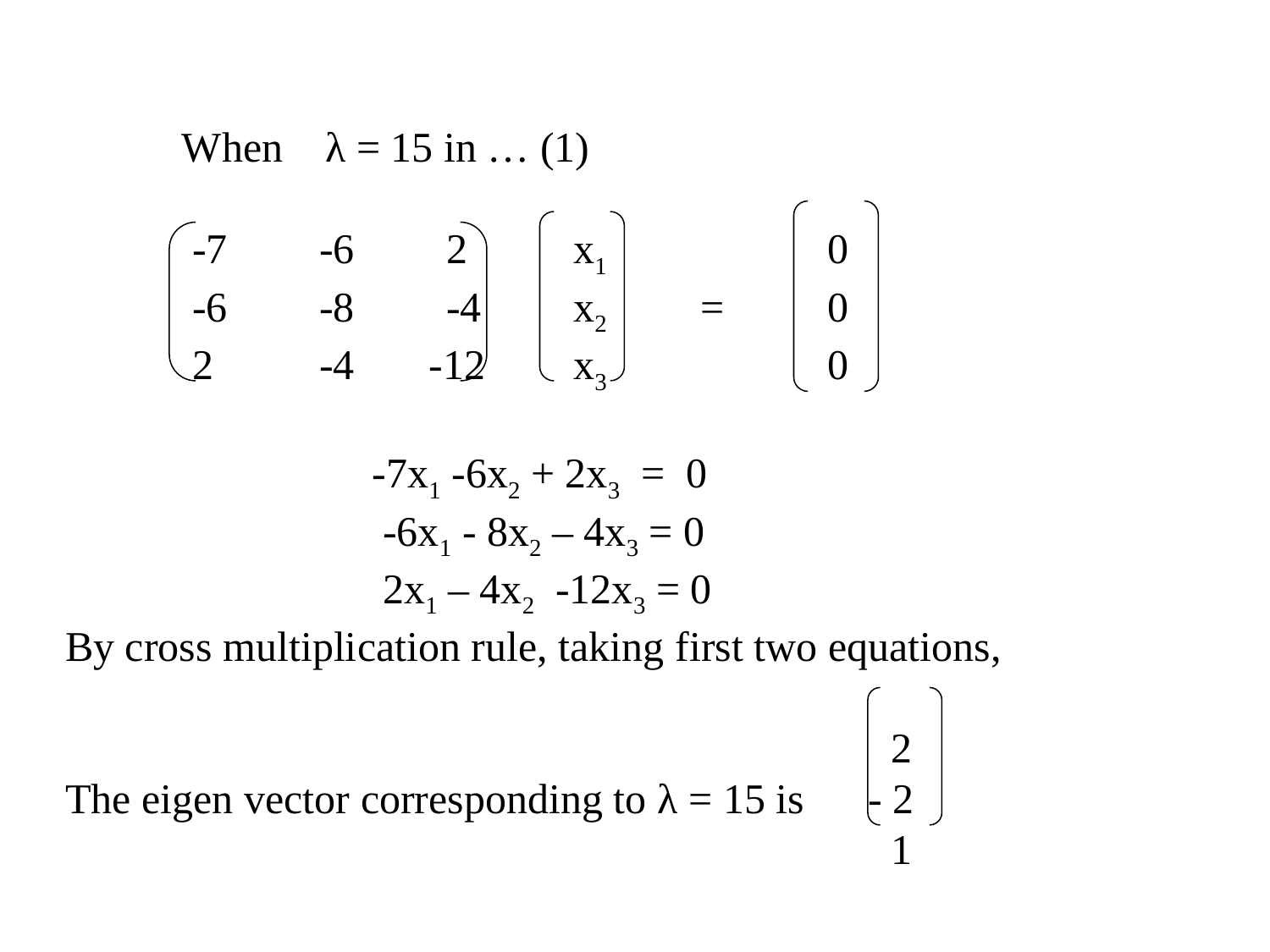

When    λ = 15 in … (1)

	-7	-6	2	x1		0
	-6	-8	-4	x2	=	0
	2	-4       -12	x3		0

		     -7x1 -6x2 + 2x3  =  0
		      -6x1 - 8x2 – 4x3 = 0
		      2x1 – 4x2  -12x3 = 0
By cross multiplication rule, taking first two equations,

                                                                              2
The eigen vector corresponding to λ = 15 is      - 2
                                                                              1